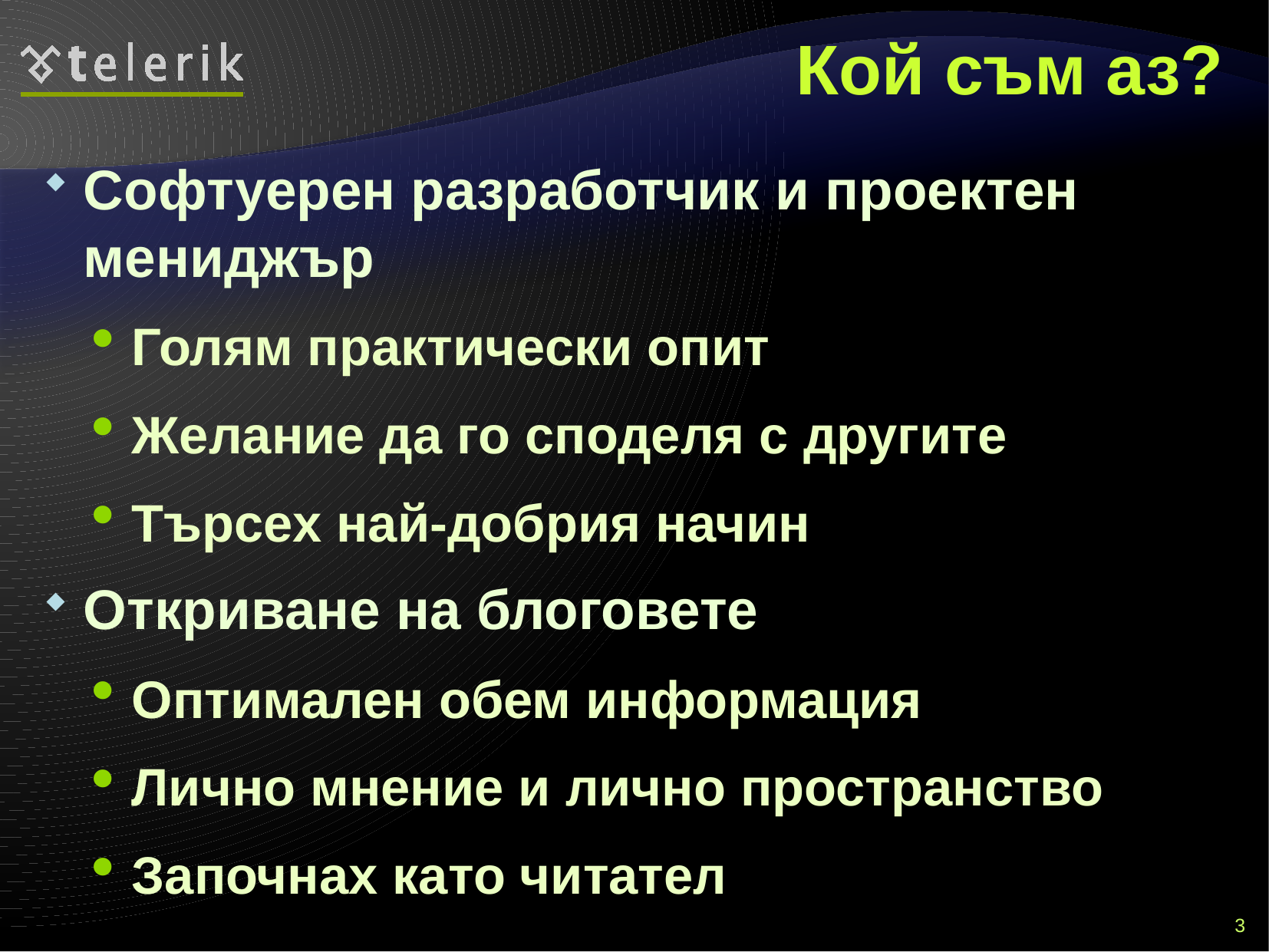

# Кой съм аз?
Софтуерен разработчик и проектен мениджър
Голям практически опит
Желание да го споделя с другите
Търсех най-добрия начин
Откриване на блоговете
Оптимален обем информация
Лично мнение и лично пространство
Започнах като читател
3